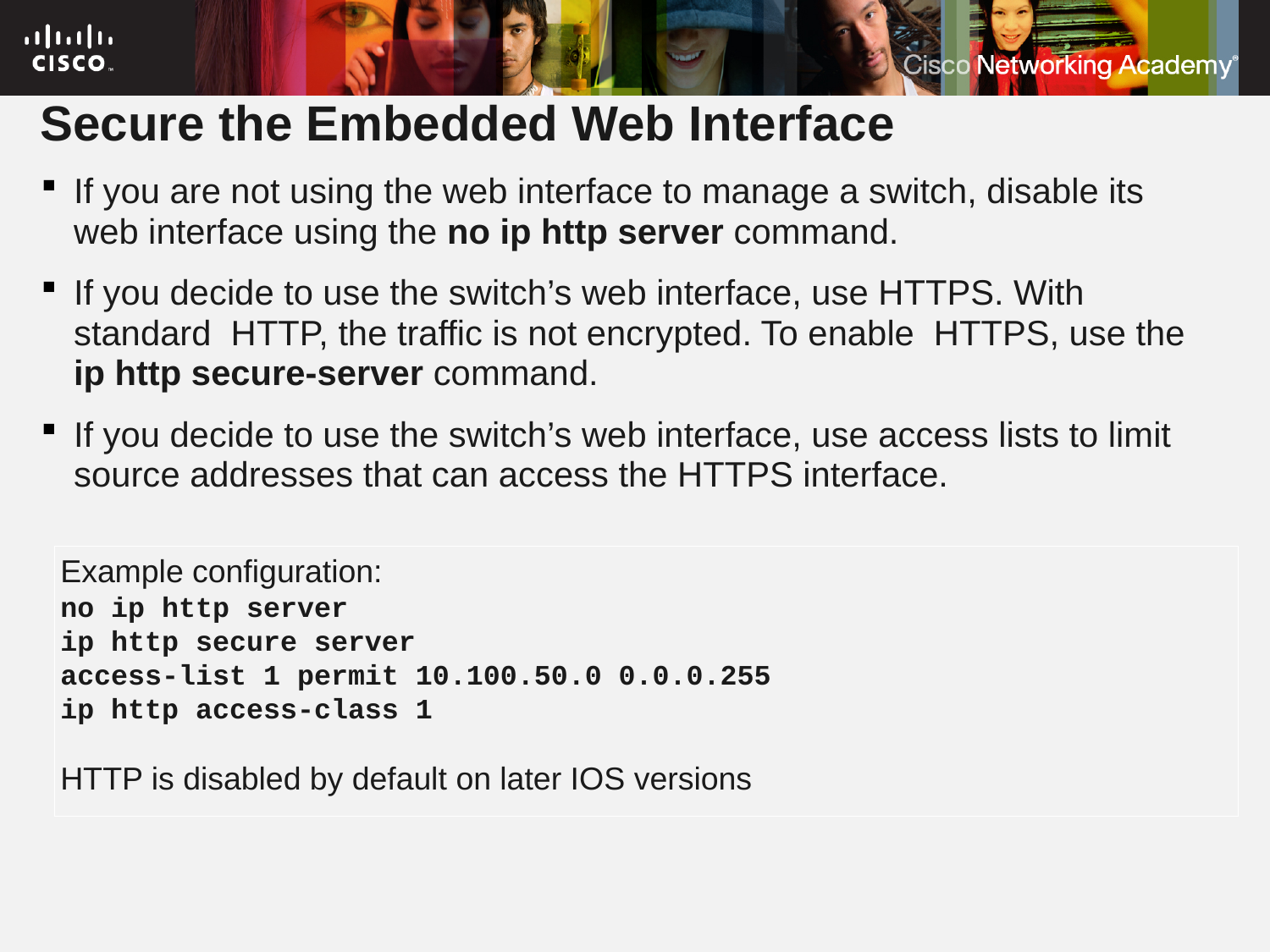

# Secure the Embedded Web Interface
If you are not using the web interface to manage a switch, disable its web interface using the no ip http server command.
If you decide to use the switch’s web interface, use HTTPS. With standard  HTTP, the traffic is not encrypted. To enable  HTTPS, use the ip http secure-server command.
If you decide to use the switch’s web interface, use access lists to limit source addresses that can access the HTTPS interface.
Example configuration:
no ip http server
ip http secure server
access-list 1 permit 10.100.50.0 0.0.0.255
ip http access-class 1

HTTP is disabled by default on later IOS versions